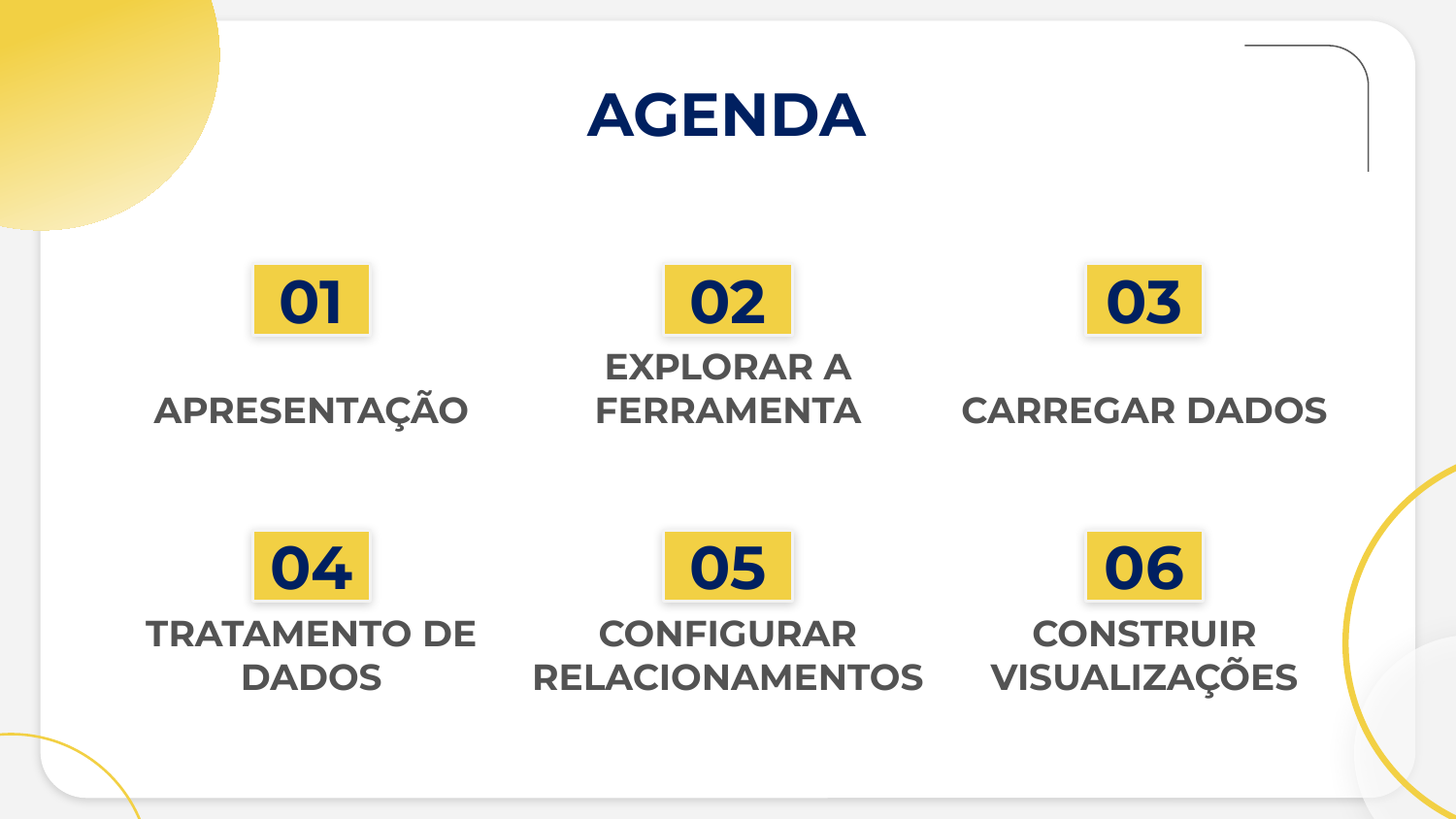

# AGENDA
01
03
02
APRESENTAÇÃO
EXPLORAR A FERRAMENTA
CARREGAR DADOS
04
06
05
TRATAMENTO DE DADOS
CONFIGURAR RELACIONAMENTOS
CONSTRUIR VISUALIZAÇÕES